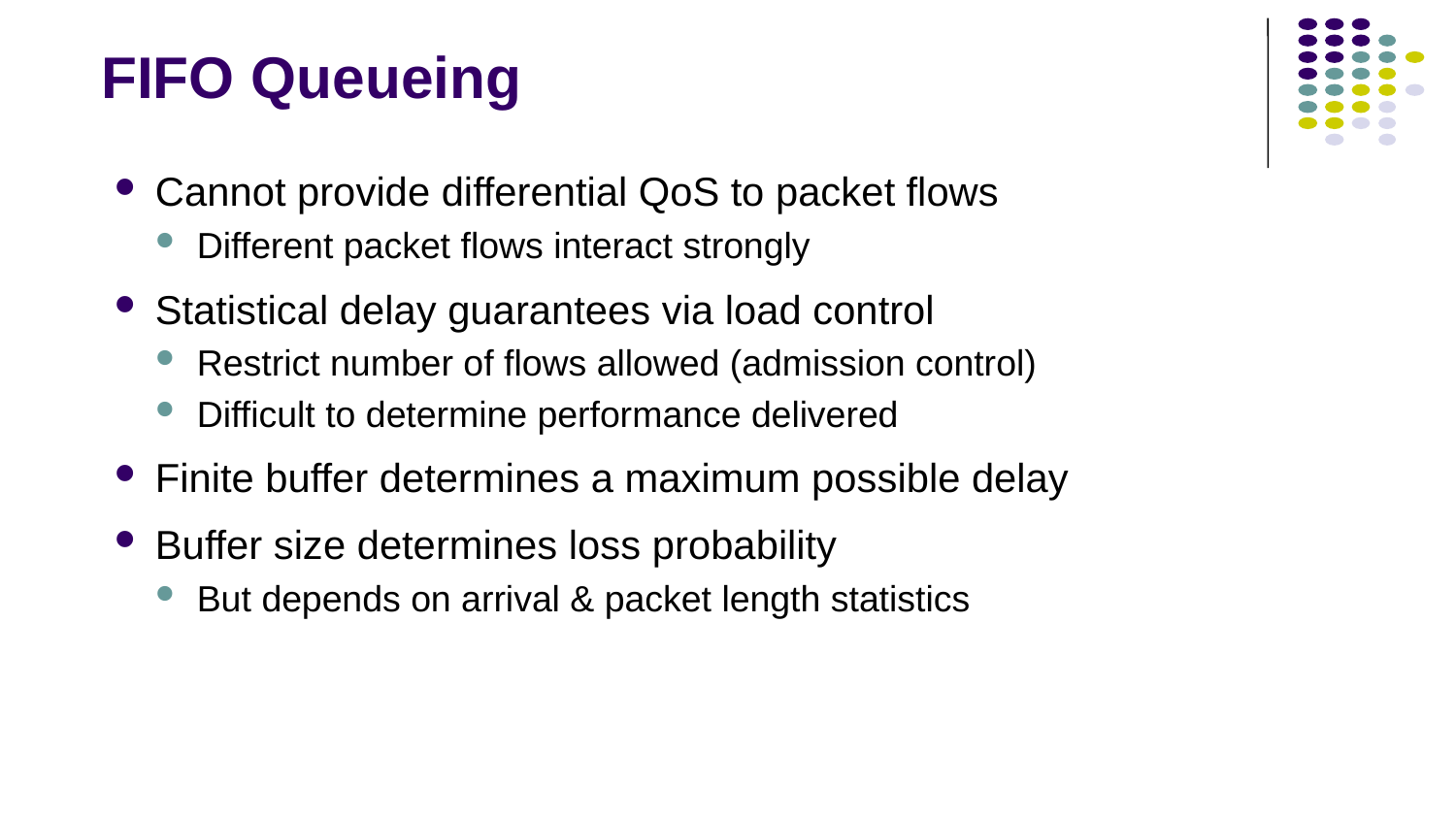

# FIFO Queueing
Cannot provide differential QoS to packet flows
Different packet flows interact strongly
Statistical delay guarantees via load control
Restrict number of flows allowed (admission control)
Difficult to determine performance delivered
Finite buffer determines a maximum possible delay
Buffer size determines loss probability
But depends on arrival & packet length statistics